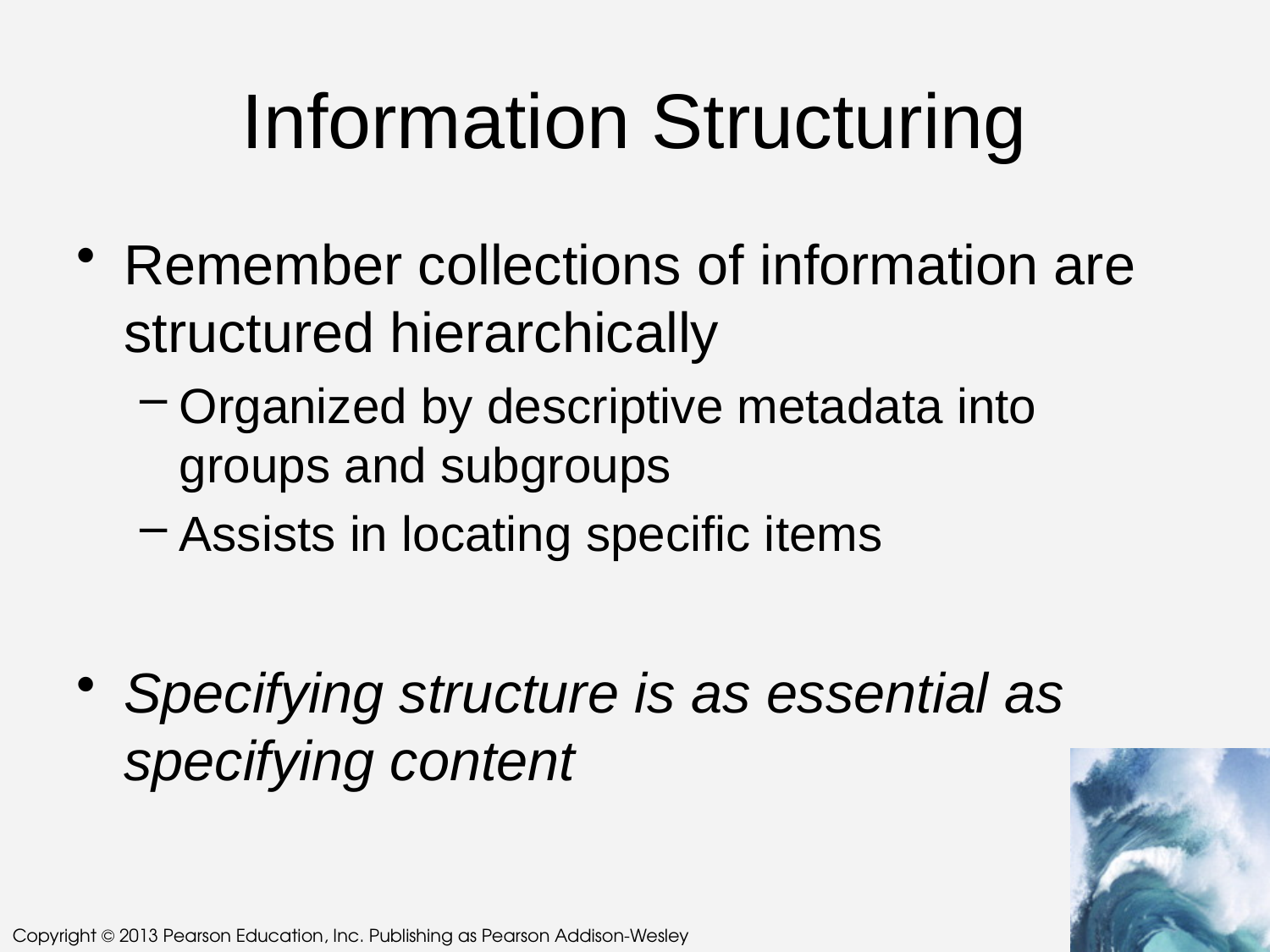

# Information Structuring
Remember collections of information are structured hierarchically
Organized by descriptive metadata into groups and subgroups
Assists in locating specific items

Specifying structure is as essential as specifying content